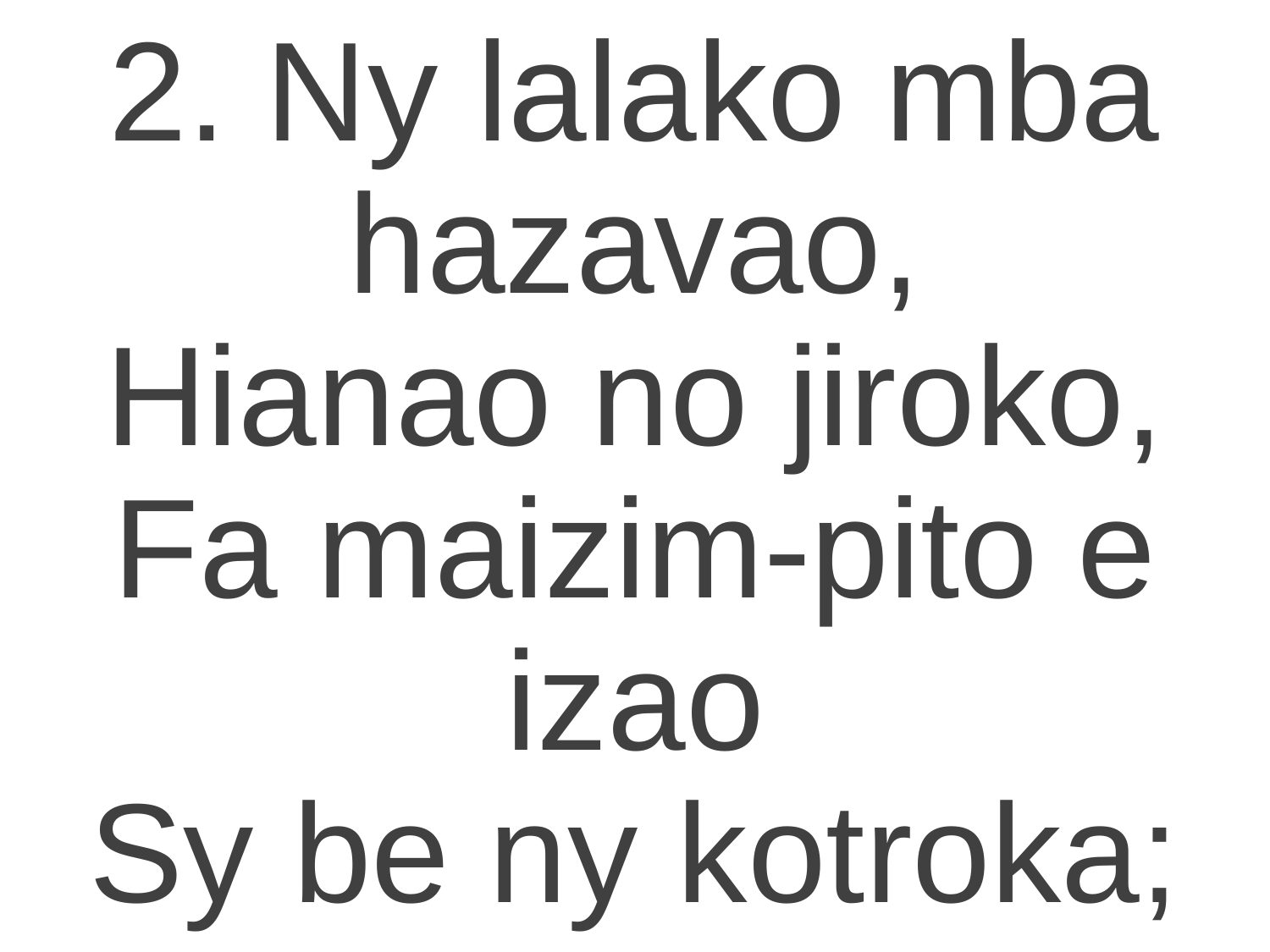

2. Ny lalako mba hazavao,
Hianao no jiroko,
Fa maizim-pito e izao
Sy be ny kotroka;